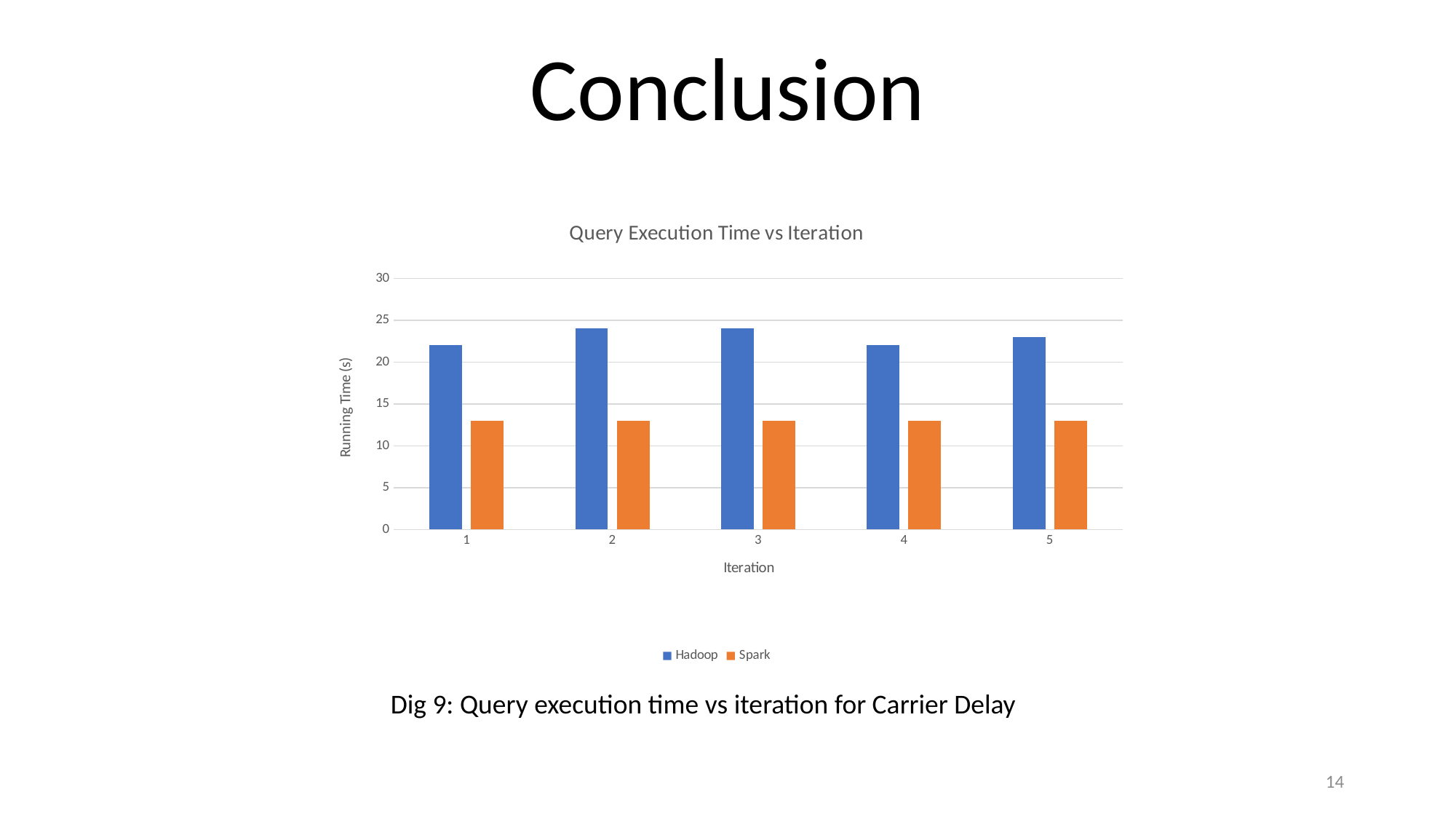

# Conclusion

### Chart: Query Execution Time vs Iteration

| Category | Hadoop | Spark |
|---|---|---|
| 1 | 22.0 | 13.0 |
| 2 | 24.0 | 13.0 |
| 3 | 24.0 | 13.0 |
| 4 | 22.0 | 13.0 |
| 5 | 23.0 | 13.0 |
Dig 9: Query execution time vs iteration for Carrier Delay
14